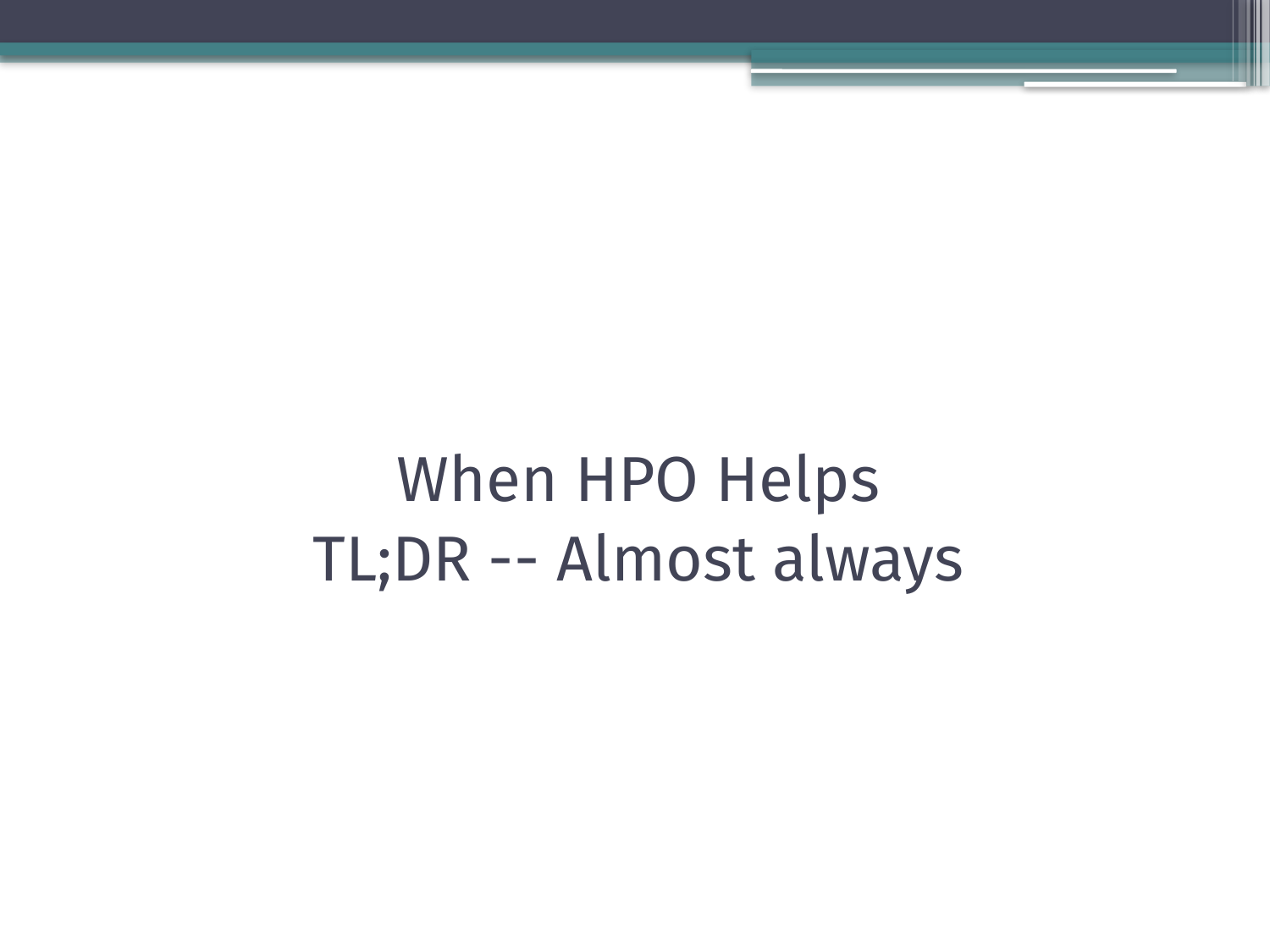

# When HPO Helps
TL;DR -- Almost always